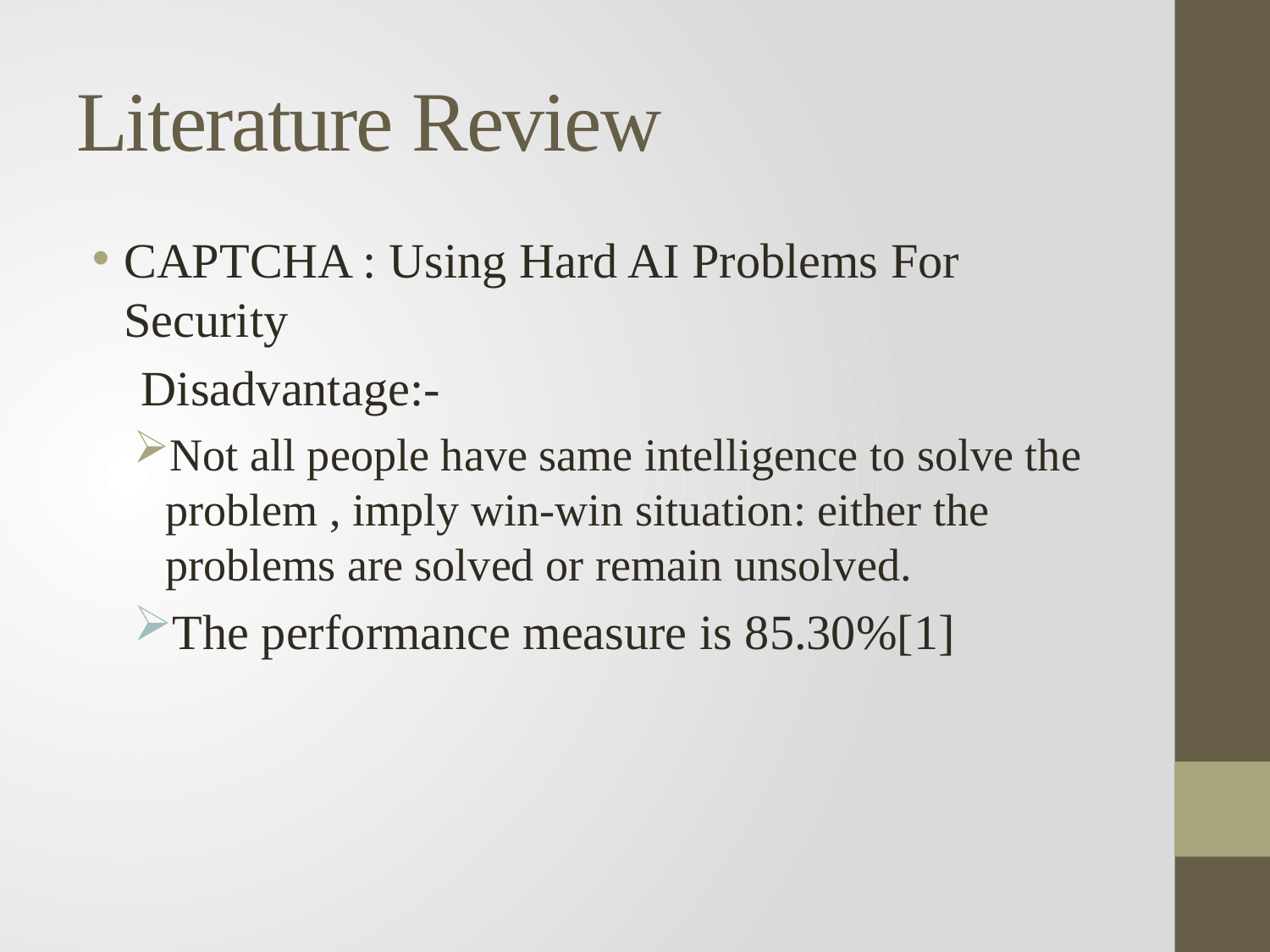

# Literature Review
CAPTCHA : Using Hard AI Problems For Security
    Disadvantage:-
Not all people have same intelligence to solve the problem , imply win-win situation: either the problems are solved or remain unsolved.
The performance measure is 85.30%[1]